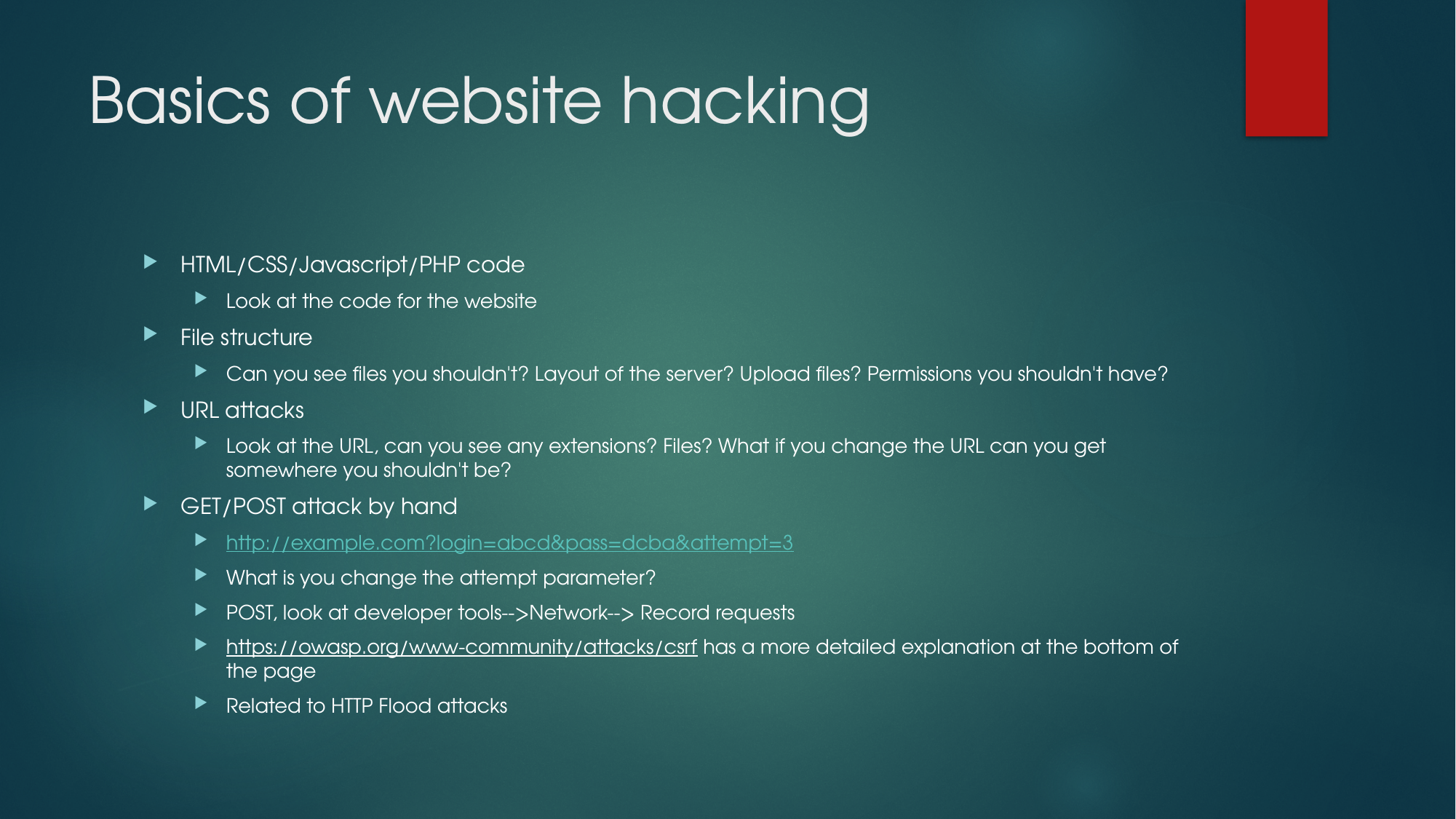

# Basics of website hacking
HTML/CSS/Javascript/PHP code
Look at the code for the website
File structure
Can you see files you shouldn't? Layout of the server? Upload files? Permissions you shouldn't have?
URL attacks
Look at the URL, can you see any extensions? Files? What if you change the URL can you get somewhere you shouldn't be?
GET/POST attack by hand
http://example.com?login=abcd&pass=dcba&attempt=3
What is you change the attempt parameter?
POST, look at developer tools-->Network--> Record requests
https://owasp.org/www-community/attacks/csrf has a more detailed explanation at the bottom of the page
Related to HTTP Flood attacks